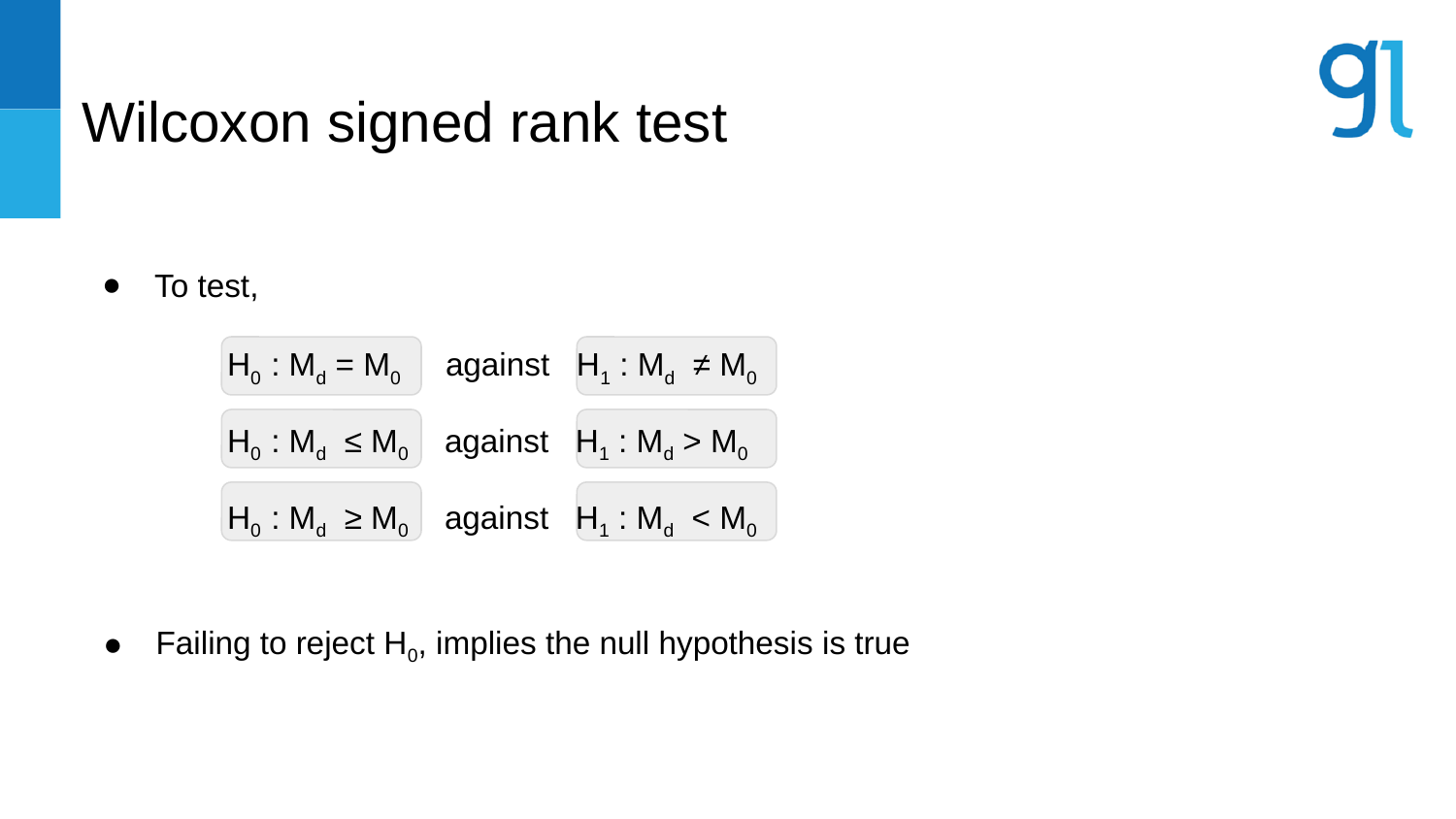

# Wilcoxon signed rank test
To test,
H0  : Md = M0     against   H1 : Md  ≠ M0
H0  : Md  ≤ M0    against   H1 : Md > M0
H0  : Md  ≥ M0    against   H1 : Md  < M0

Failing to reject H0, implies the null hypothesis is true